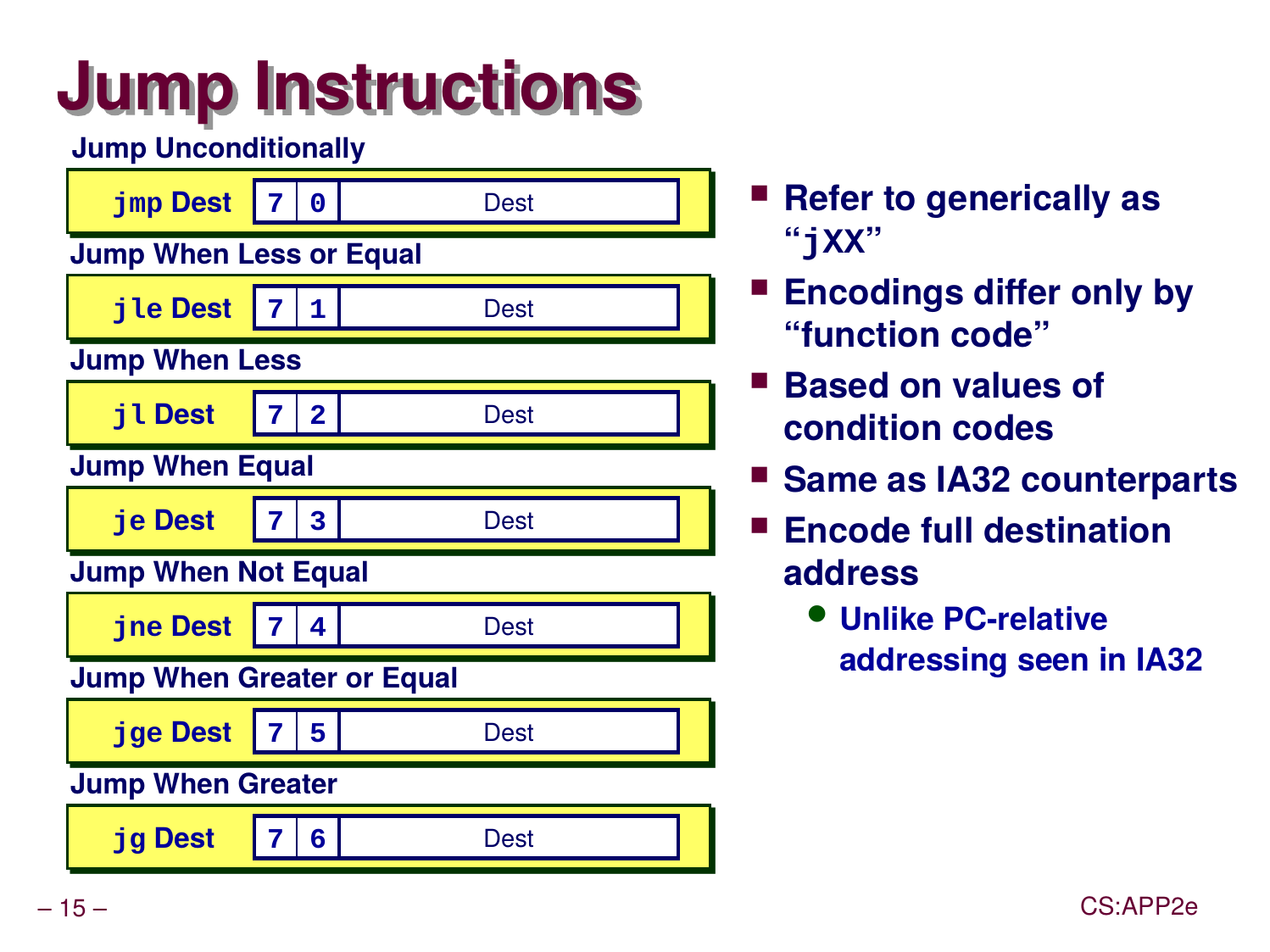

# Jump Instructions
Jump Unconditionally

jmp Dest
7

0
Dest
Refer to generically as “jXX”
Encodings differ only by “function code”
Based on values of condition codes
Same as IA32 counterparts
Encode full destination address
Unlike PC-relative addressing seen in IA32
Jump When Less or Equal

jle Dest
7

1
Dest
Jump When Less

jl Dest
7

2
Dest
Jump When Equal

je Dest
7

3
Dest
Jump When Not Equal

jne Dest
7

4
Dest
Jump When Greater or Equal

jge Dest
7

5
Dest
Jump When Greater

jg Dest
7

6
Dest